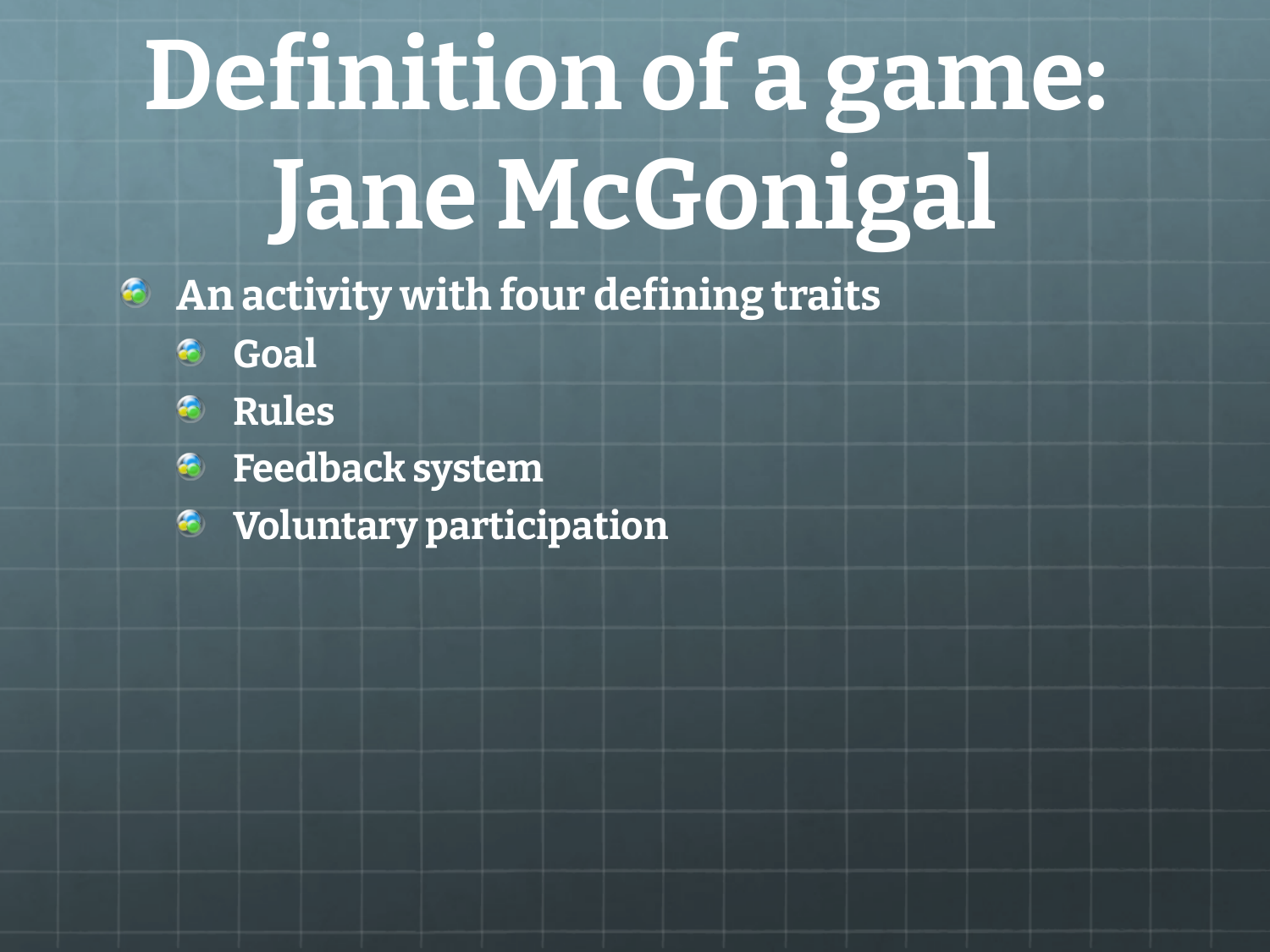

# Definition of a game: Jane McGonigal
An activity with four defining traits
Goal
Rules
Feedback system
Voluntary participation